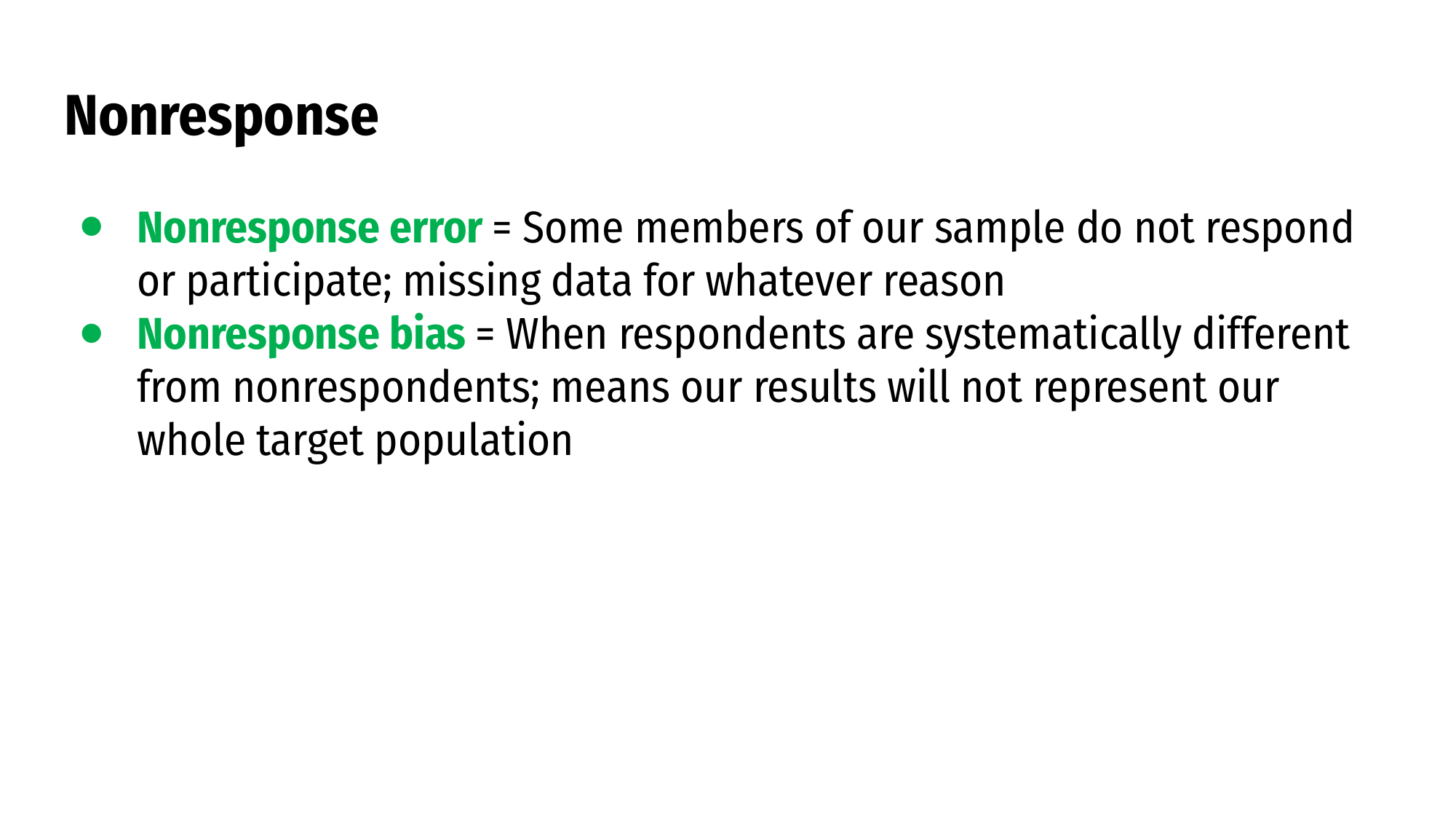

# Nonresponse
Nonresponse error = Some members of our sample do not respond or participate; missing data for whatever reason
Nonresponse bias = When respondents are systematically different from nonrespondents; means our results will not represent our whole target population